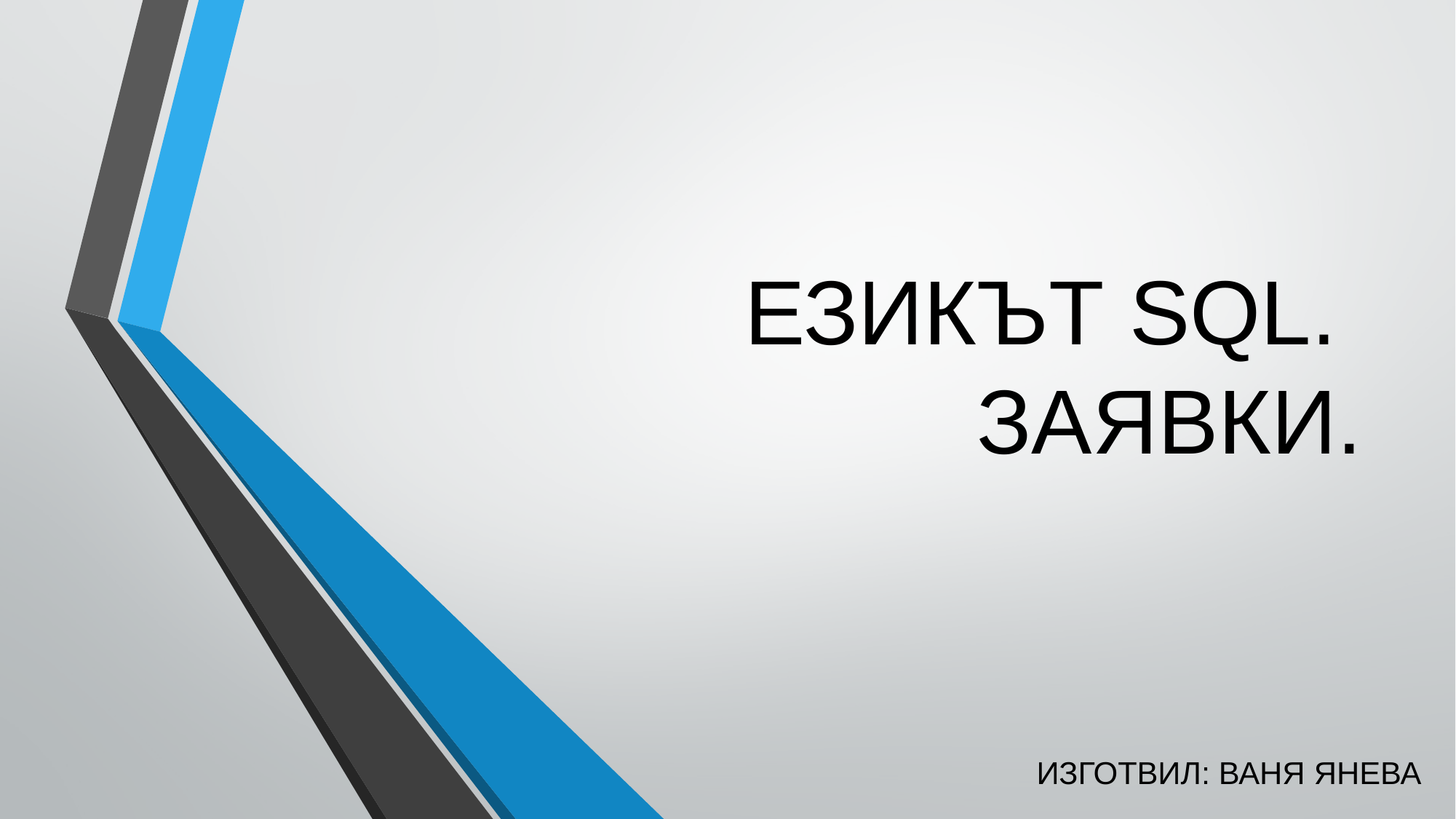

# ЕЗИКЪТ SQL. ЗАЯВКИ.
ИЗГОТВИЛ: ВАНЯ ЯНЕВА